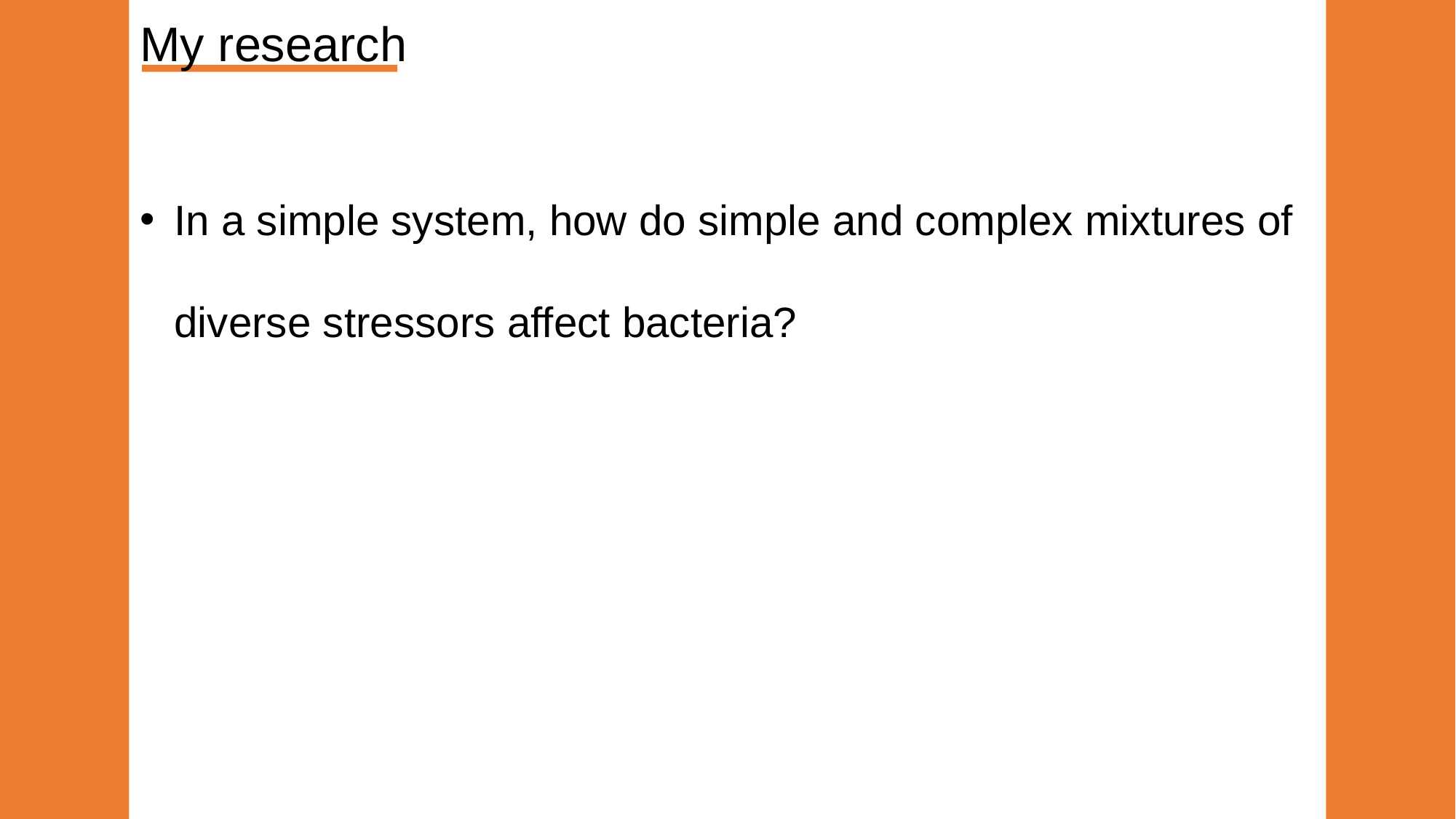

# My research

In a simple system, how do simple and complex mixtures of diverse stressors affect bacteria?